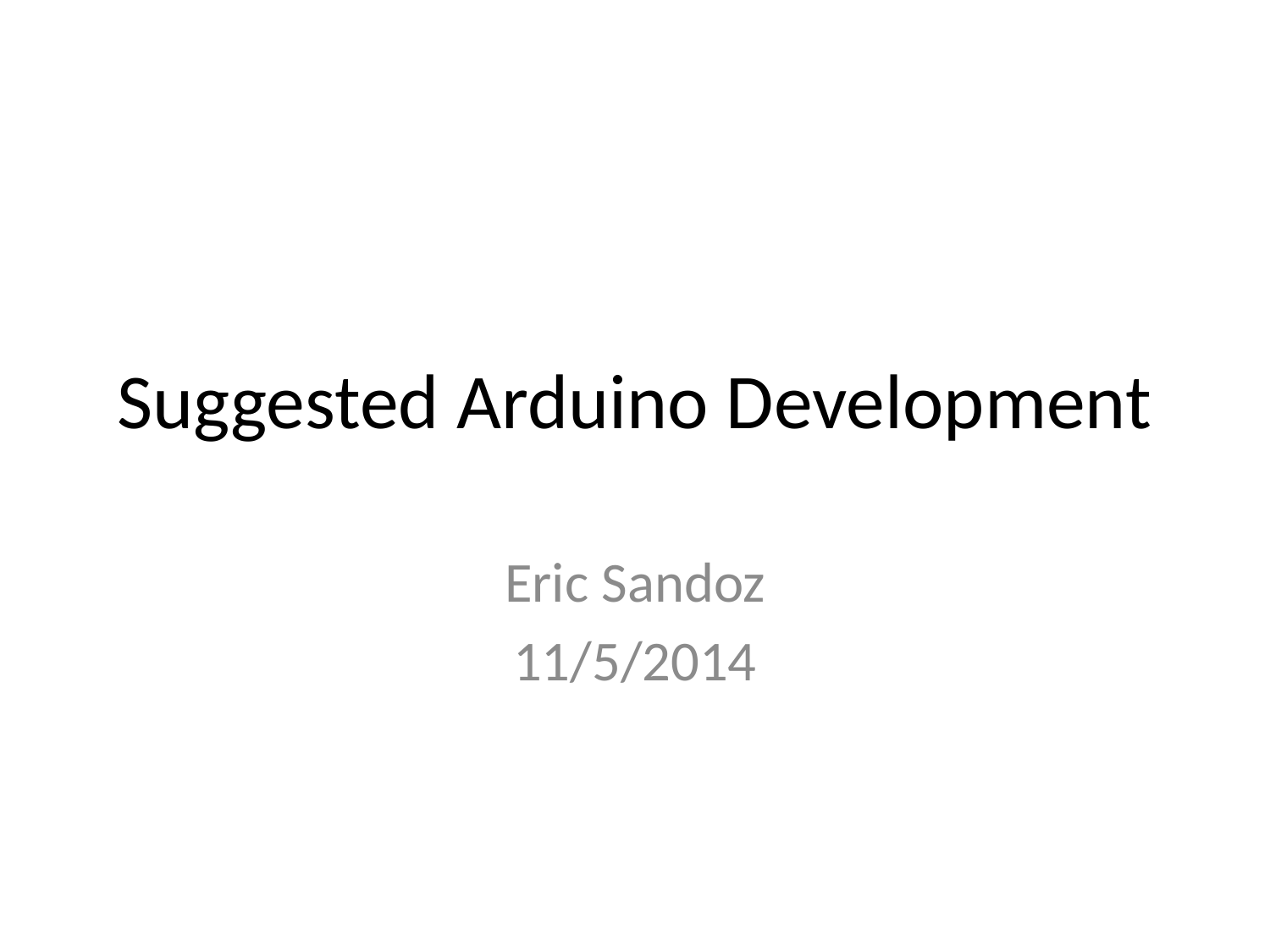

# Suggested Arduino Development
Eric Sandoz
11/5/2014